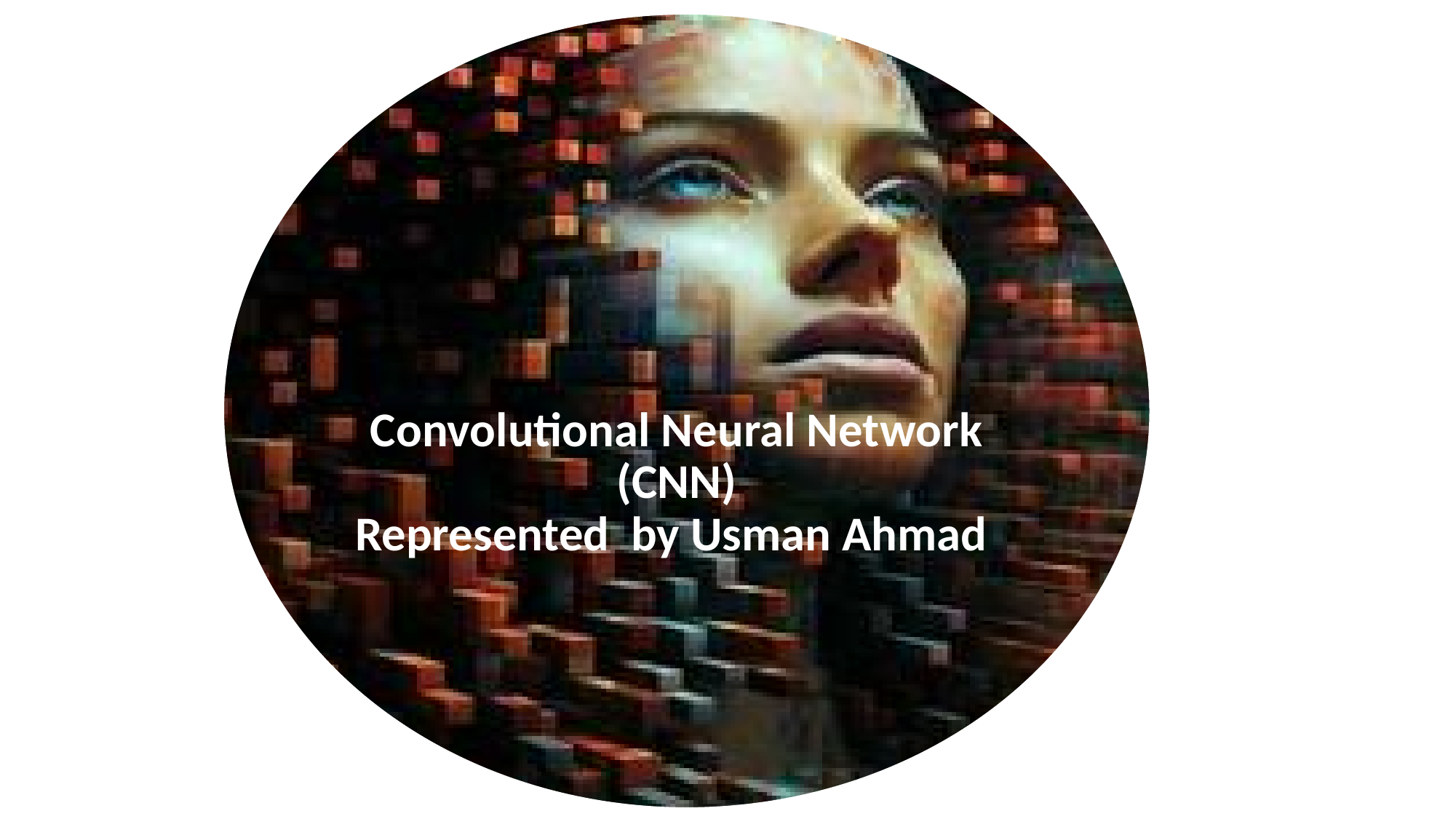

Convolutional Neural Network (CNN)
Represented  by Usman Ahmad